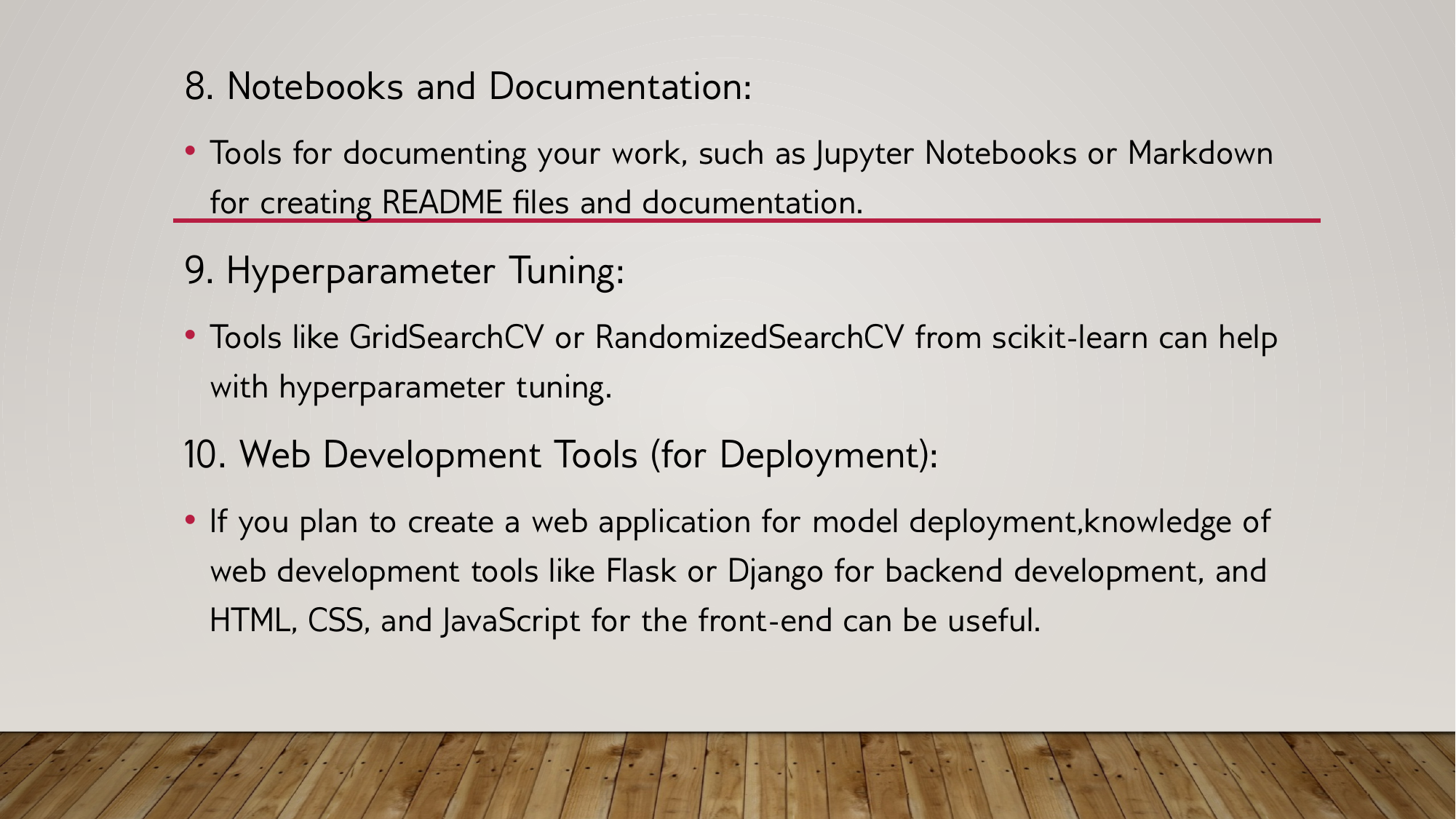

8. Notebooks and Documentation:
Tools for documenting your work, such as Jupyter Notebooks or Markdown for creating README files and documentation.
9. Hyperparameter Tuning:
Tools like GridSearchCV or RandomizedSearchCV from scikit-learn can help with hyperparameter tuning.
10. Web Development Tools (for Deployment):
If you plan to create a web application for model deployment,knowledge of web development tools like Flask or Django for backend development, and HTML, CSS, and JavaScript for the front-end can be useful.